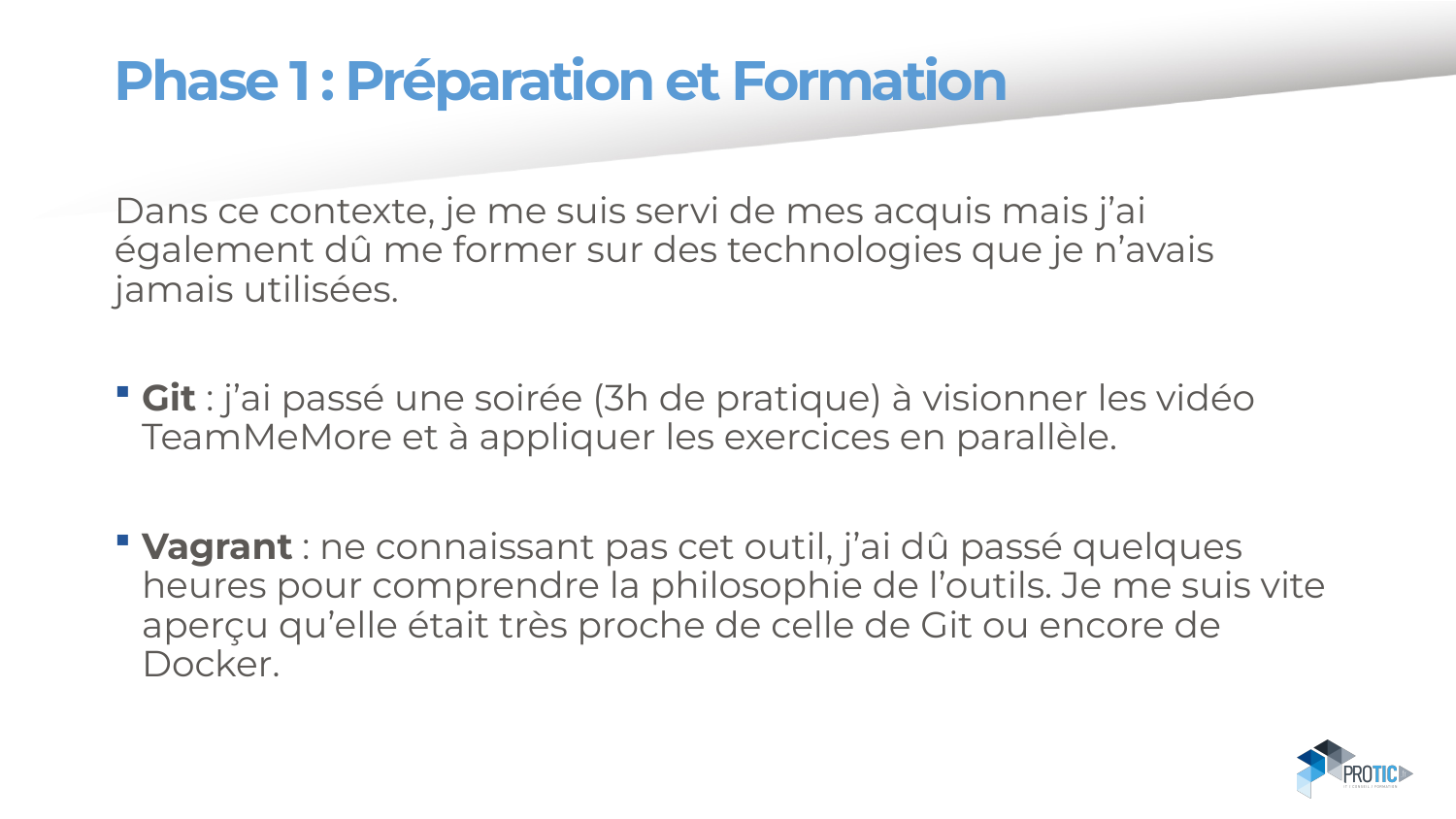

# Phase 1 : Préparation et Formation
Dans ce contexte, je me suis servi de mes acquis mais j’ai également dû me former sur des technologies que je n’avais jamais utilisées.

Git : j’ai passé une soirée (3h de pratique) à visionner les vidéo TeamMeMore et à appliquer les exercices en parallèle.

Vagrant : ne connaissant pas cet outil, j’ai dû passé quelques heures pour comprendre la philosophie de l’outils. Je me suis vite aperçu qu’elle était très proche de celle de Git ou encore de Docker.